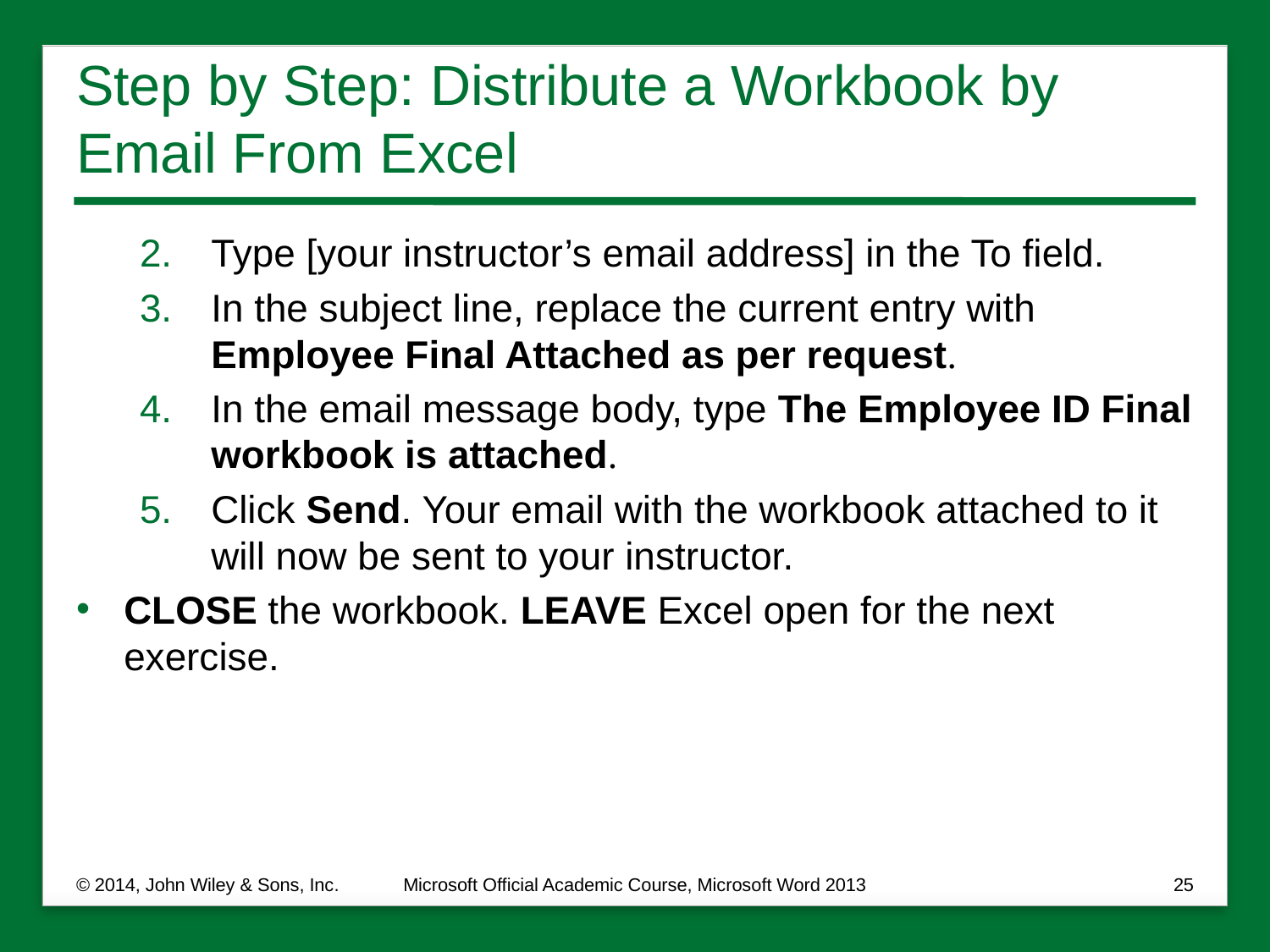

# Step by Step: Distribute a Workbook by Email From Excel
Type [your instructor’s email address] in the To field.
In the subject line, replace the current entry with Employee Final Attached as per request.
In the email message body, type The Employee ID Final workbook is attached.
Click Send. Your email with the workbook attached to it will now be sent to your instructor.
CLOSE the workbook. LEAVE Excel open for the next exercise.
© 2014, John Wiley & Sons, Inc.
Microsoft Official Academic Course, Microsoft Word 2013
25